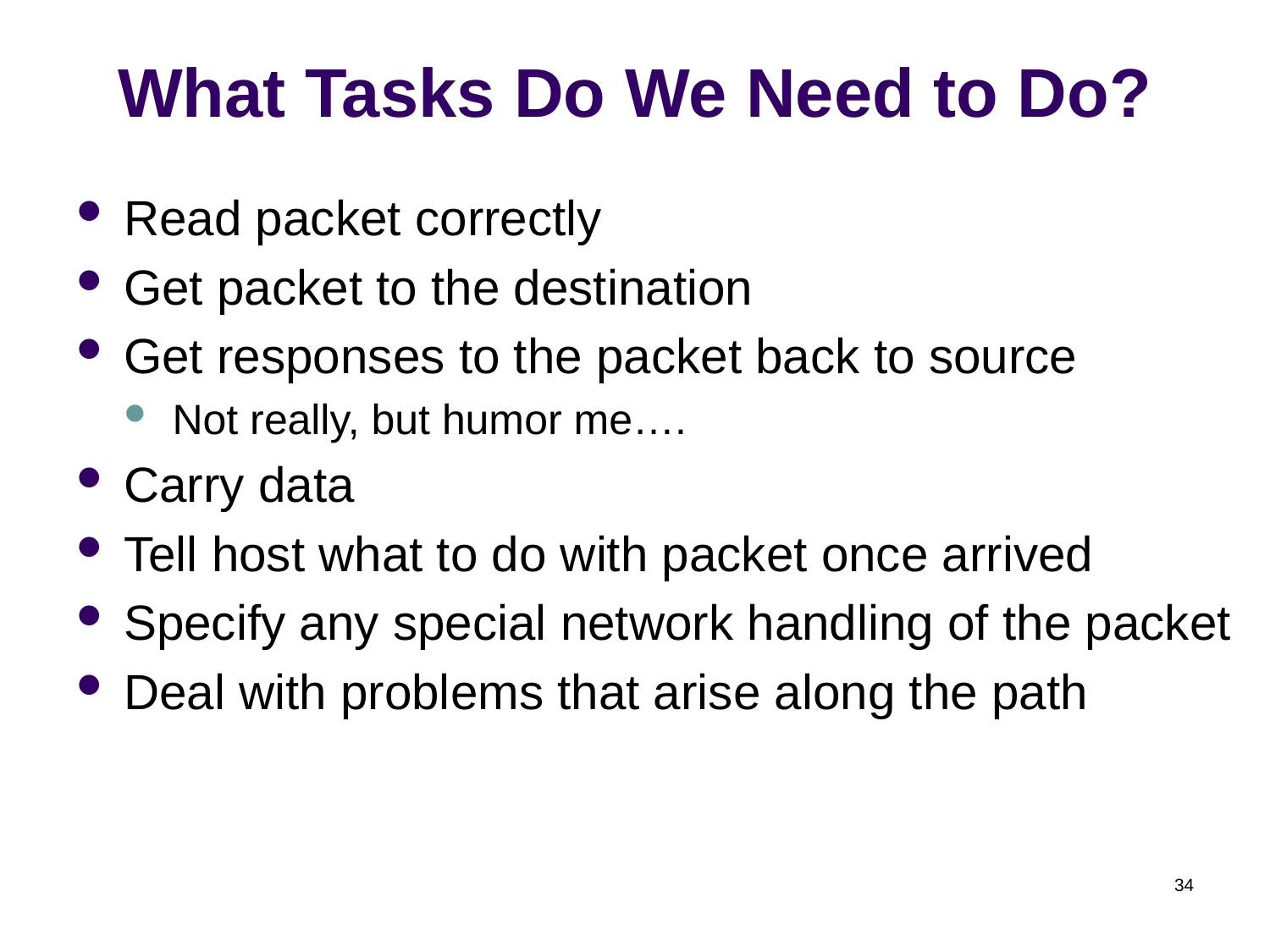

# What Tasks Do We Need to Do?
Read packet correctly
Get packet to the destination
Get responses to the packet back to source
Not really, but humor me….
Carry data
Tell host what to do with packet once arrived
Specify any special network handling of the packet
Deal with problems that arise along the path

34